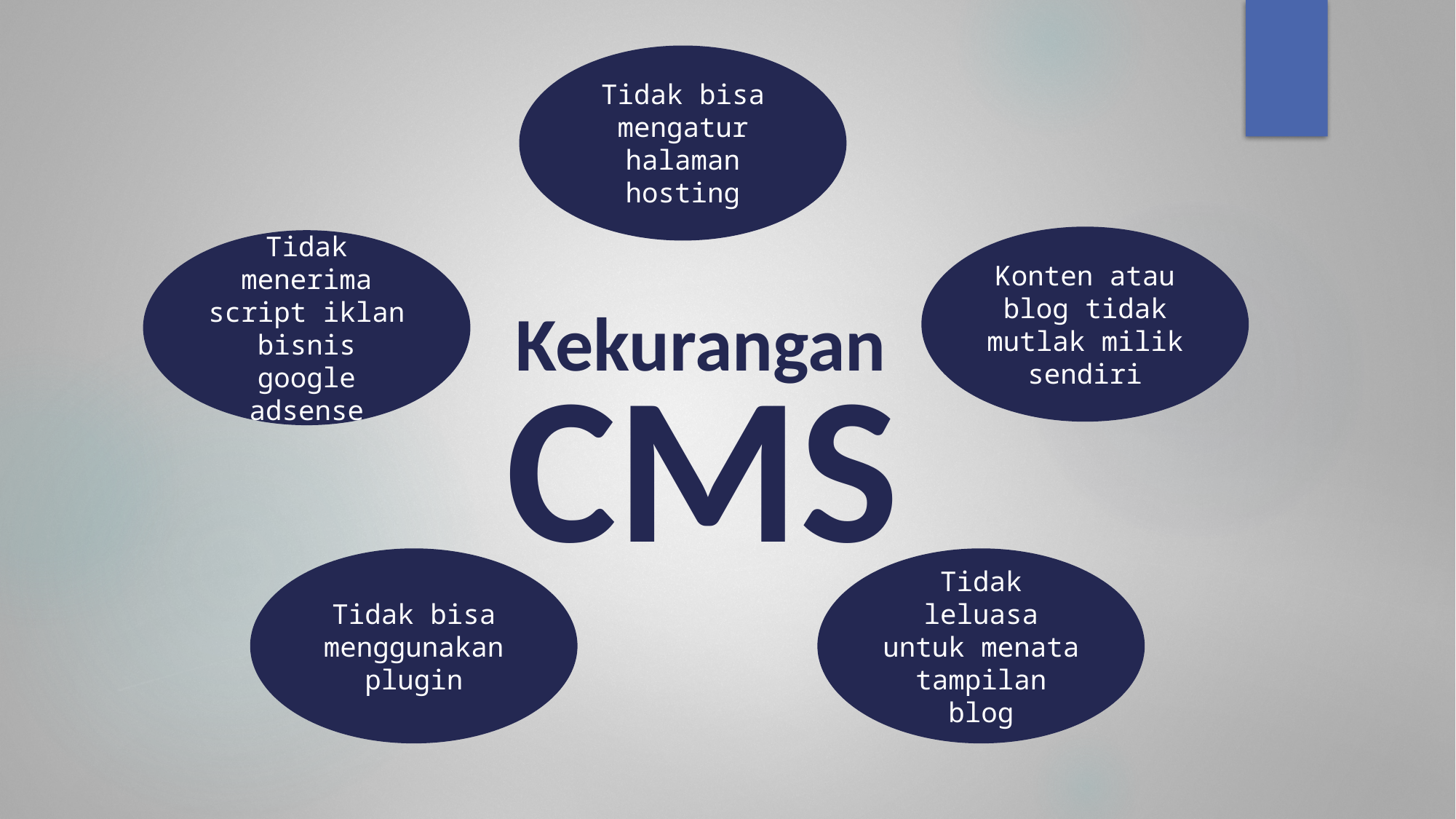

Tidak bisa mengatur halaman hosting
Konten atau blog tidak mutlak milik sendiri
Tidak menerima script iklan bisnis google adsense
# Kekurangan
CMS
Tidak bisa menggunakan plugin
Tidak leluasa untuk menata tampilan blog